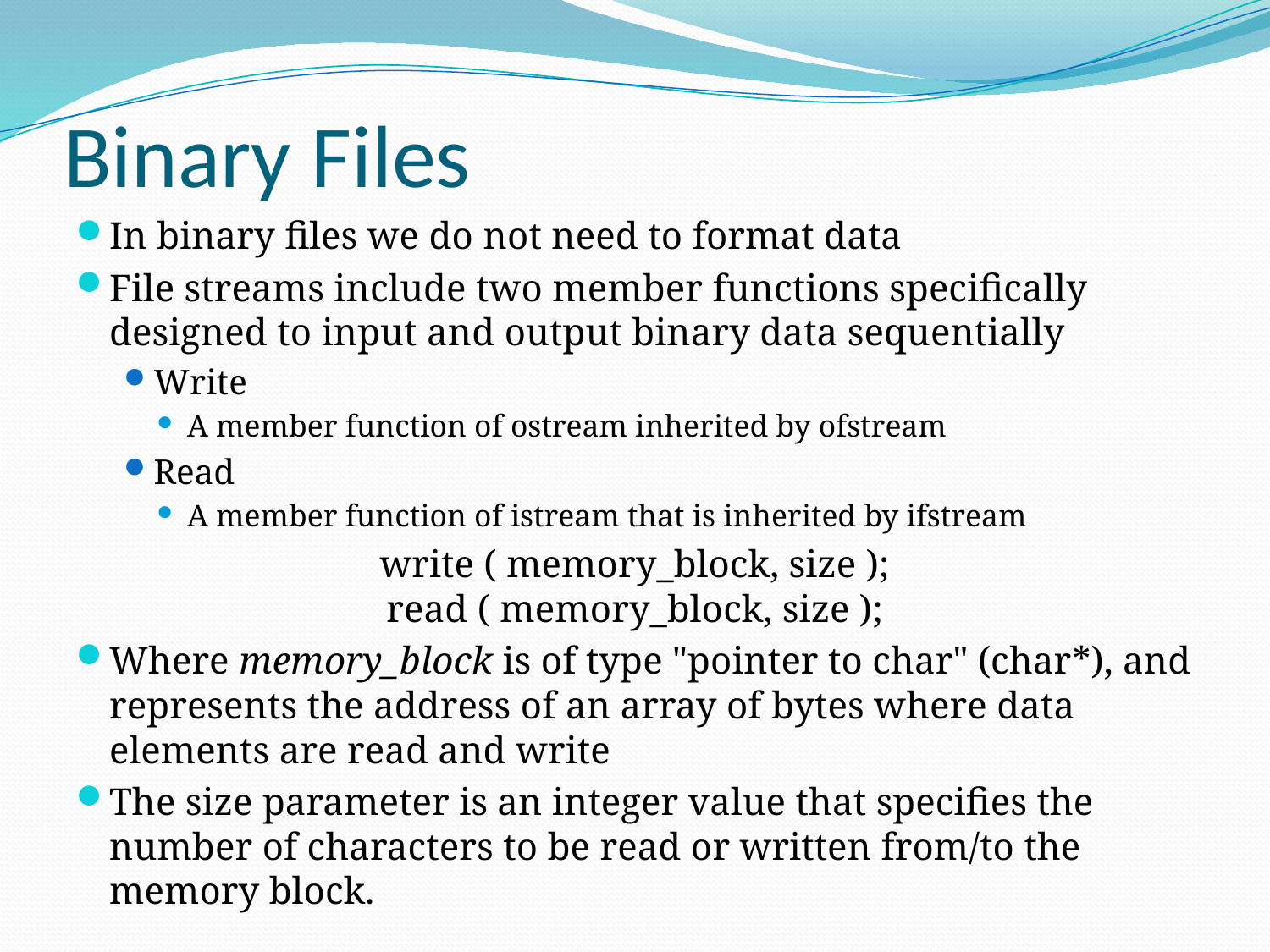

# Binary Files
In binary files we do not need to format data
File streams include two member functions specifically designed to input and output binary data sequentially
Write
A member function of ostream inherited by ofstream
Read
A member function of istream that is inherited by ifstream
write ( memory_block, size );
read ( memory_block, size );
Where memory_block is of type "pointer to char" (char*), and represents the address of an array of bytes where data elements are read and write
The size parameter is an integer value that specifies the number of characters to be read or written from/to the memory block.